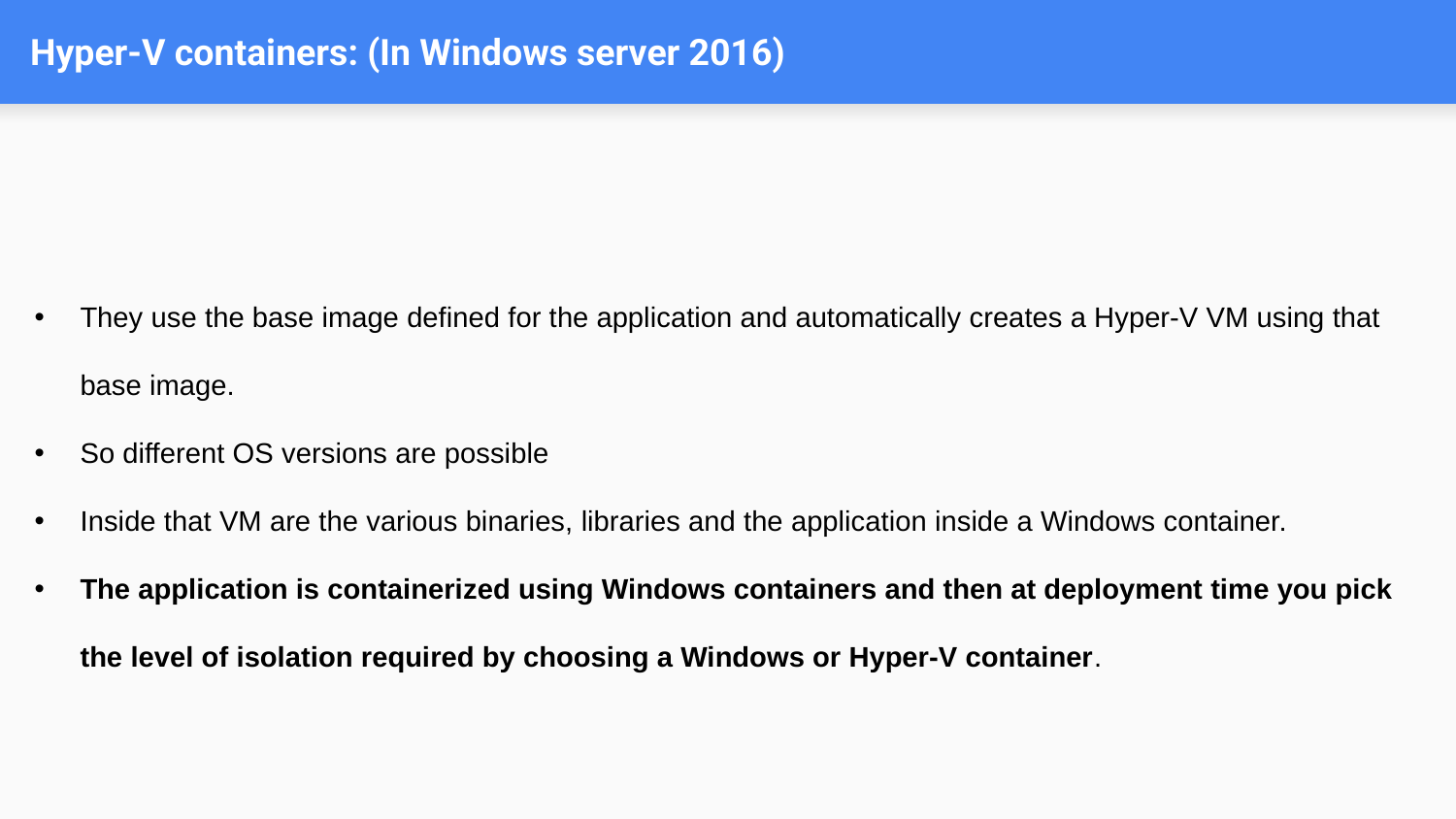

# Hyper-V containers: (In Windows server 2016)
They use the base image defined for the application and automatically creates a Hyper-V VM using that base image.
So different OS versions are possible
Inside that VM are the various binaries, libraries and the application inside a Windows container.
The application is containerized using Windows containers and then at deployment time you pick the level of isolation required by choosing a Windows or Hyper-V container.